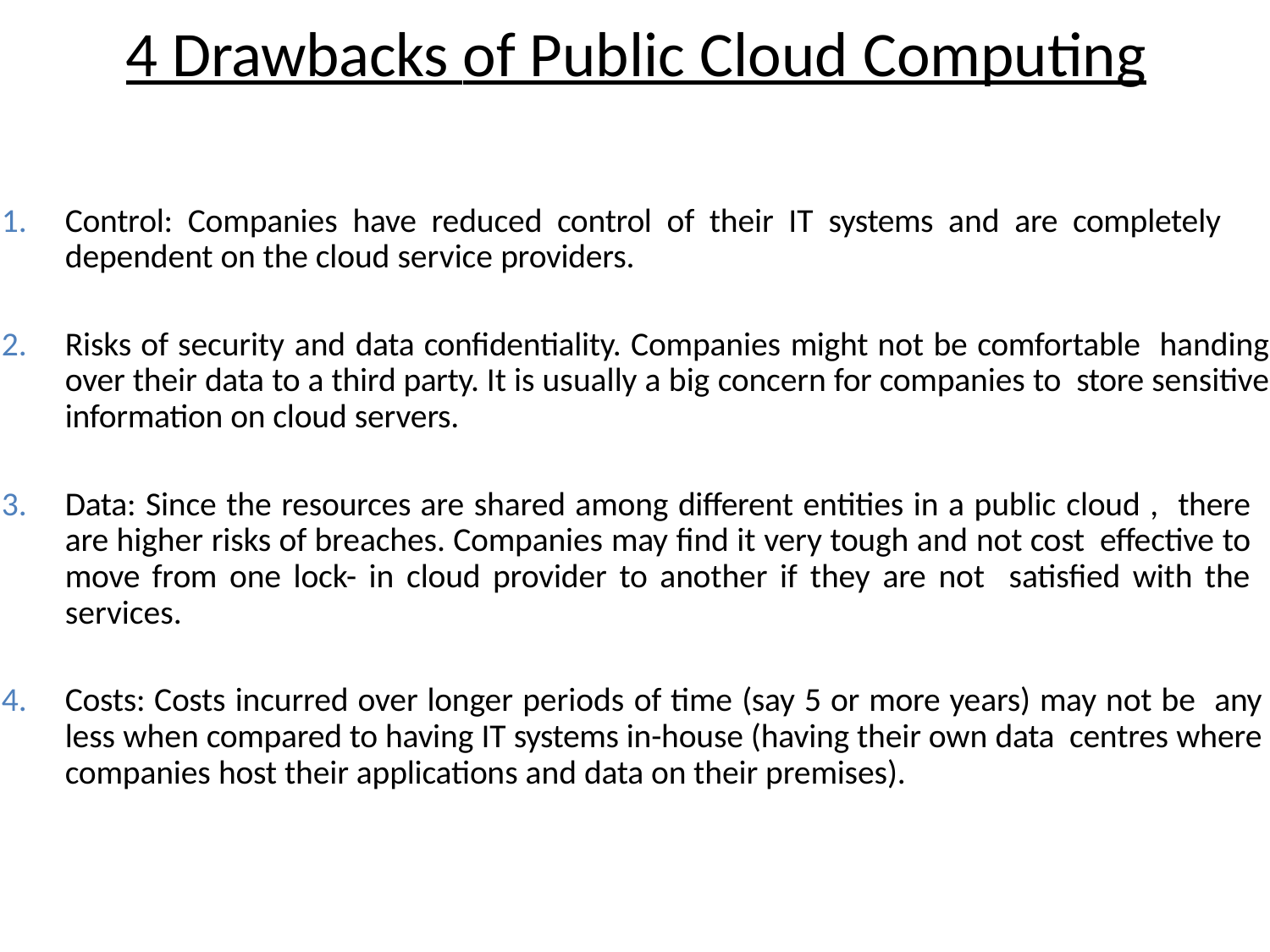

# 4 Drawbacks of Public Cloud Computing
Control: Companies have reduced control of their IT systems and are completely  dependent on the cloud service providers.

Risks of security and data confidentiality. Companies might not be comfortable  handing over their data to a third party. It is usually a big concern for companies to  store sensitive information on cloud servers.

Data: Since the resources are shared among different entities in a public cloud ,  there are higher risks of breaches. Companies may find it very tough and not cost  effective to move from one lock- in cloud provider to another if they are not  satisfied with the services.

Costs: Costs incurred over longer periods of time (say 5 or more years) may not be  any less when compared to having IT systems in-house (having their own data  centres where companies host their applications and data on their premises).